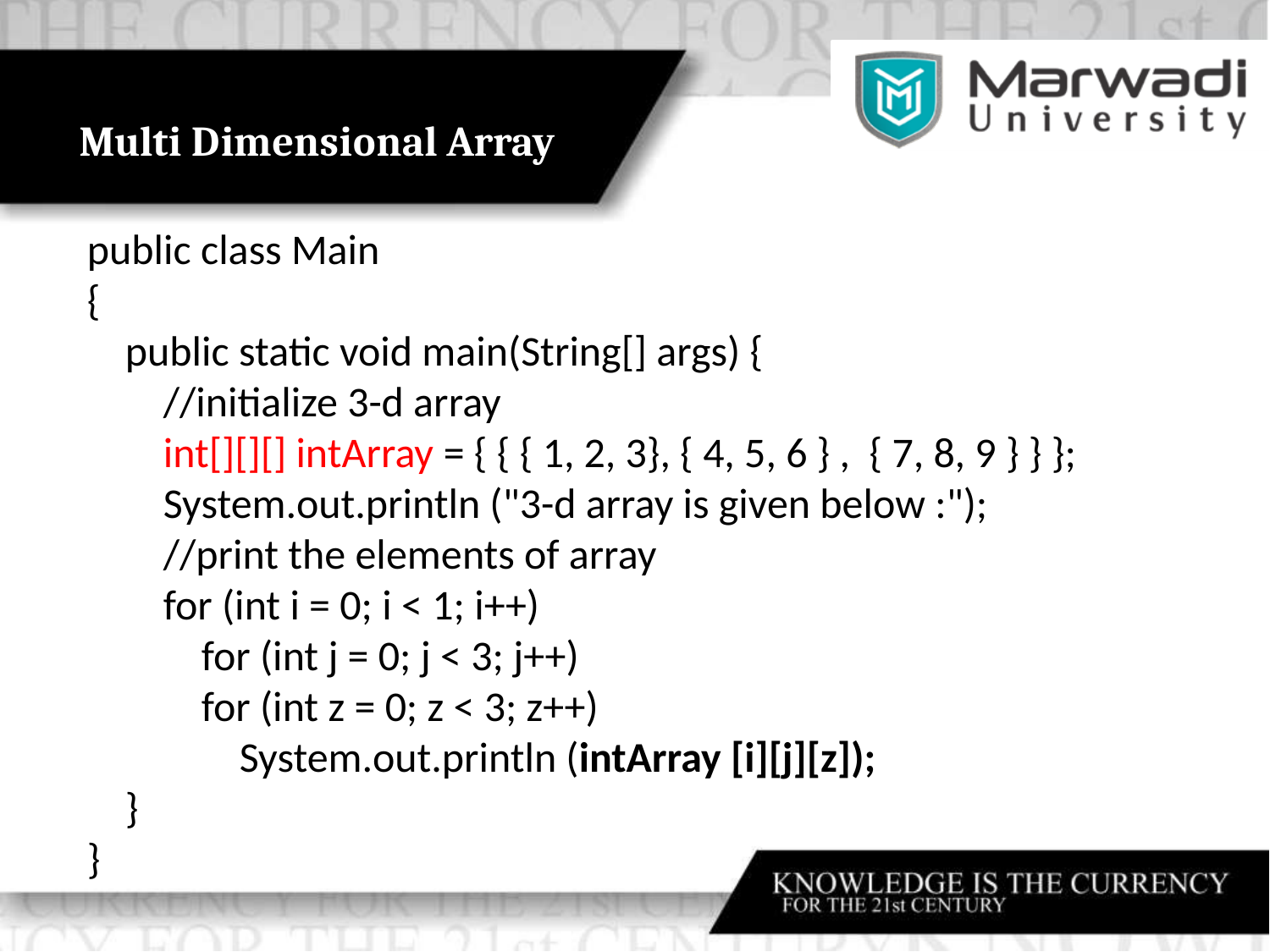

Multi Dimensional Array
public class Main
{
    public static void main(String[] args) {
        //initialize 3-d array
        int[][][] intArray = { { { 1, 2, 3}, { 4, 5, 6 } ,  { 7, 8, 9 } } };
        System.out.println ("3-d array is given below :");
        //print the elements of array
        for (int i = 0; i < 1; i++)
            for (int j = 0; j < 3; j++)
            for (int z = 0; z < 3; z++)
                System.out.println (intArray [i][j][z]);
    }
}